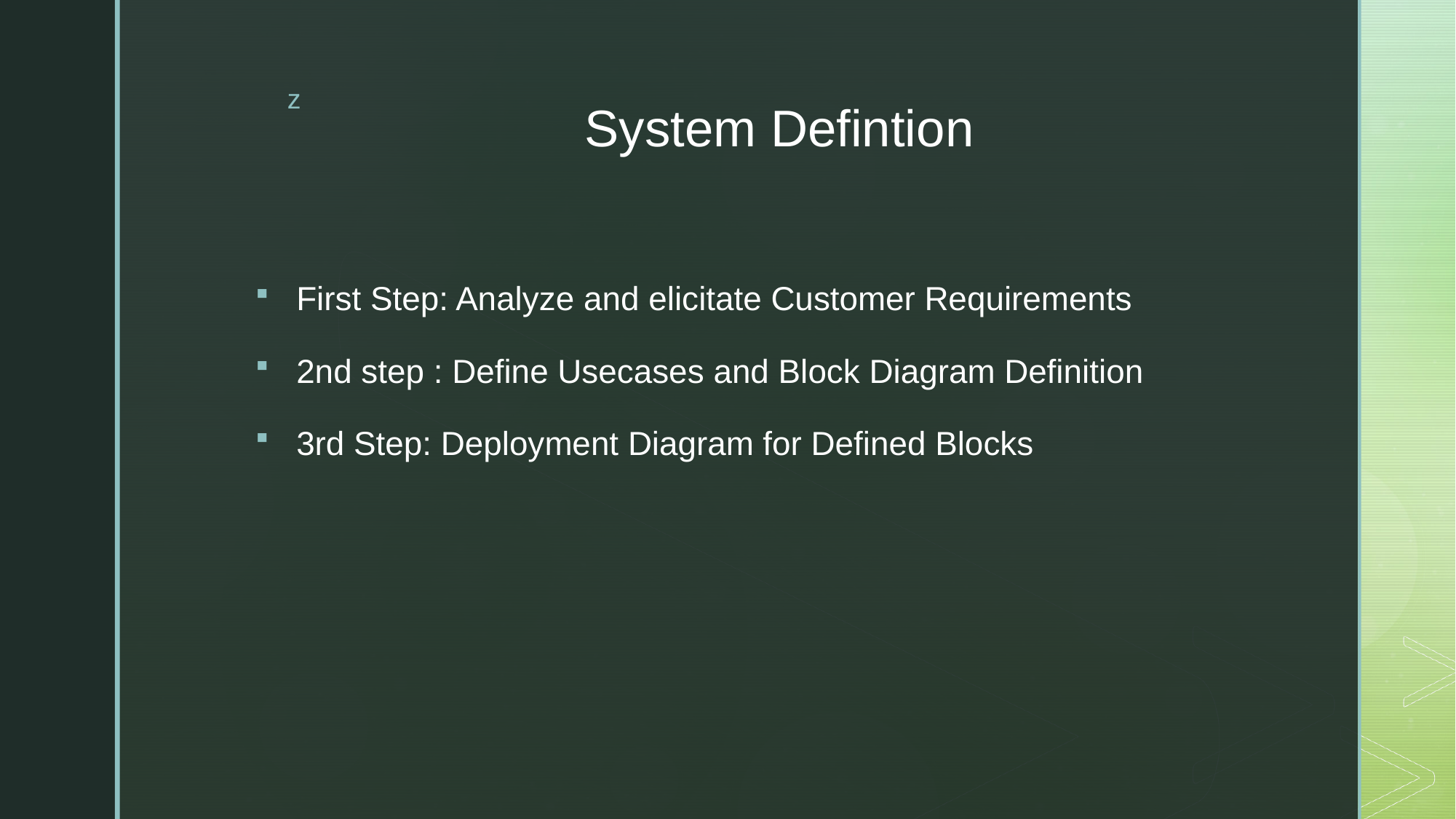

# System Defintion
First Step: Analyze and elicitate Customer Requirements
2nd step : Define Usecases and Block Diagram Definition
3rd Step: Deployment Diagram for Defined Blocks